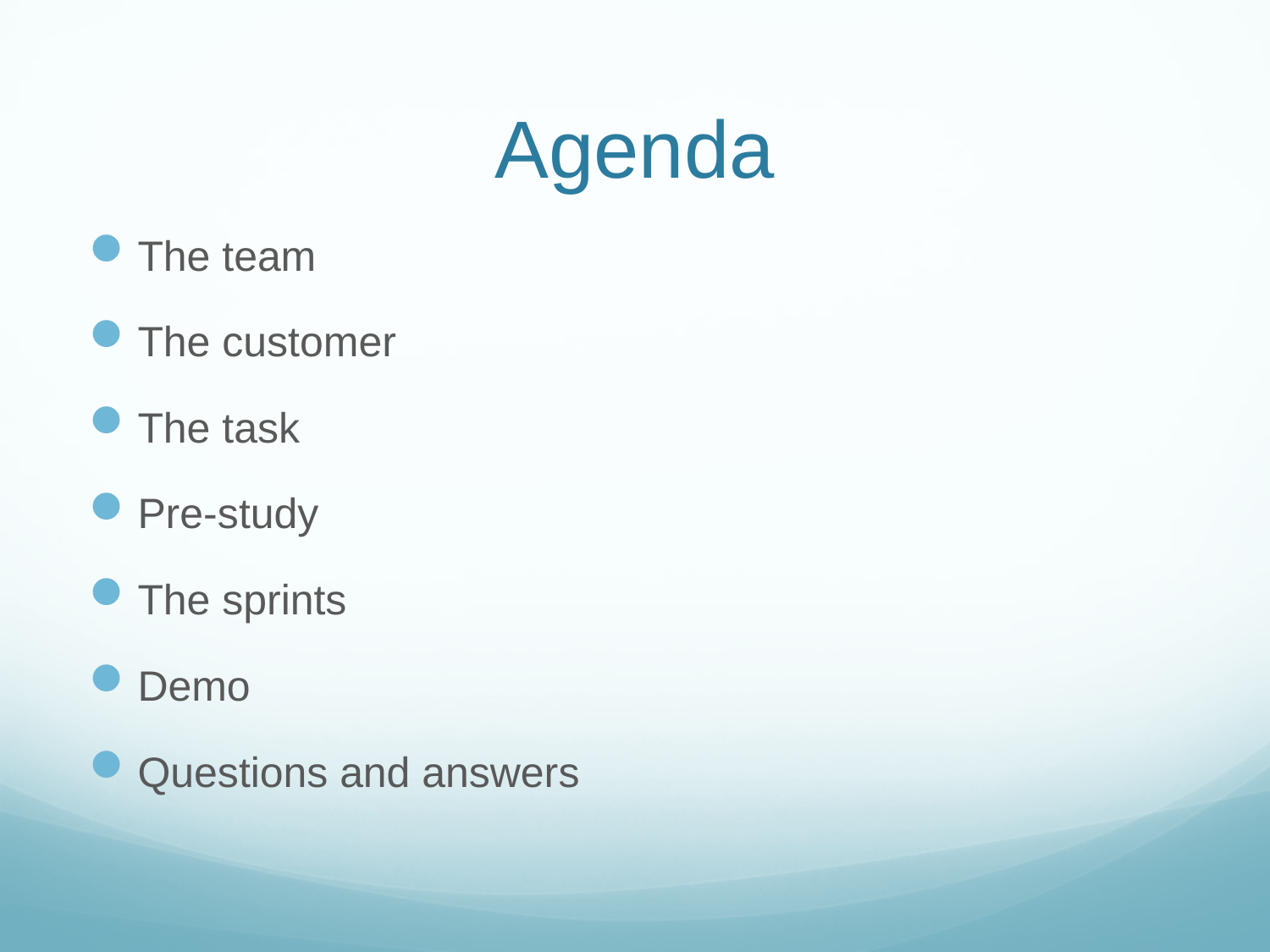

# Agenda
The team
The customer
The task
Pre-study
The sprints
Demo
Questions and answers